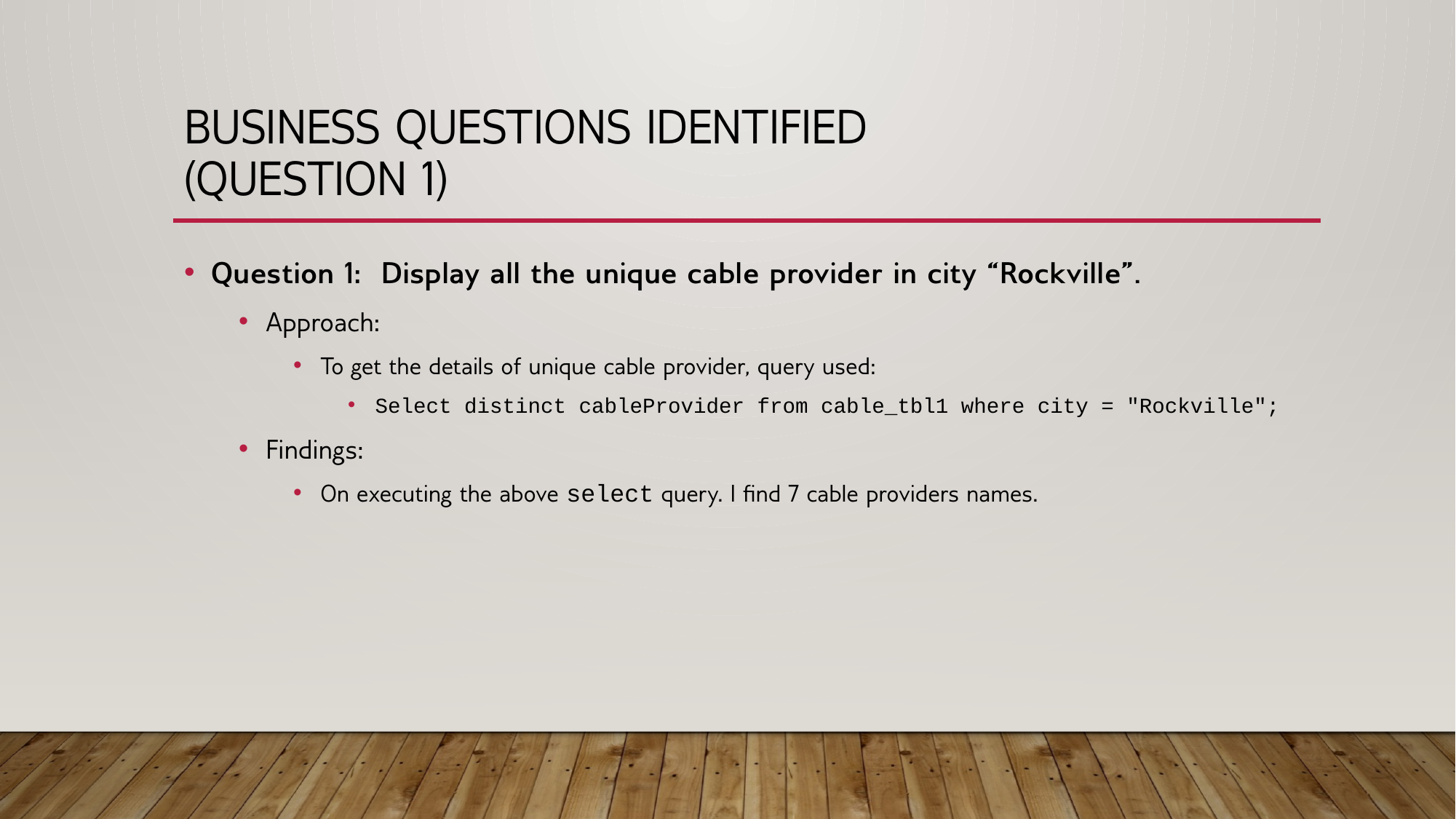

# Business Questions Identified (Question 1)
Question 1:  Display all the unique cable provider in city “Rockville”.
Approach:
To get the details of unique cable provider, query used:
Select distinct cableProvider from cable_tbl1 where city = "Rockville";
Findings:
On executing the above select query. I find 7 cable providers names.